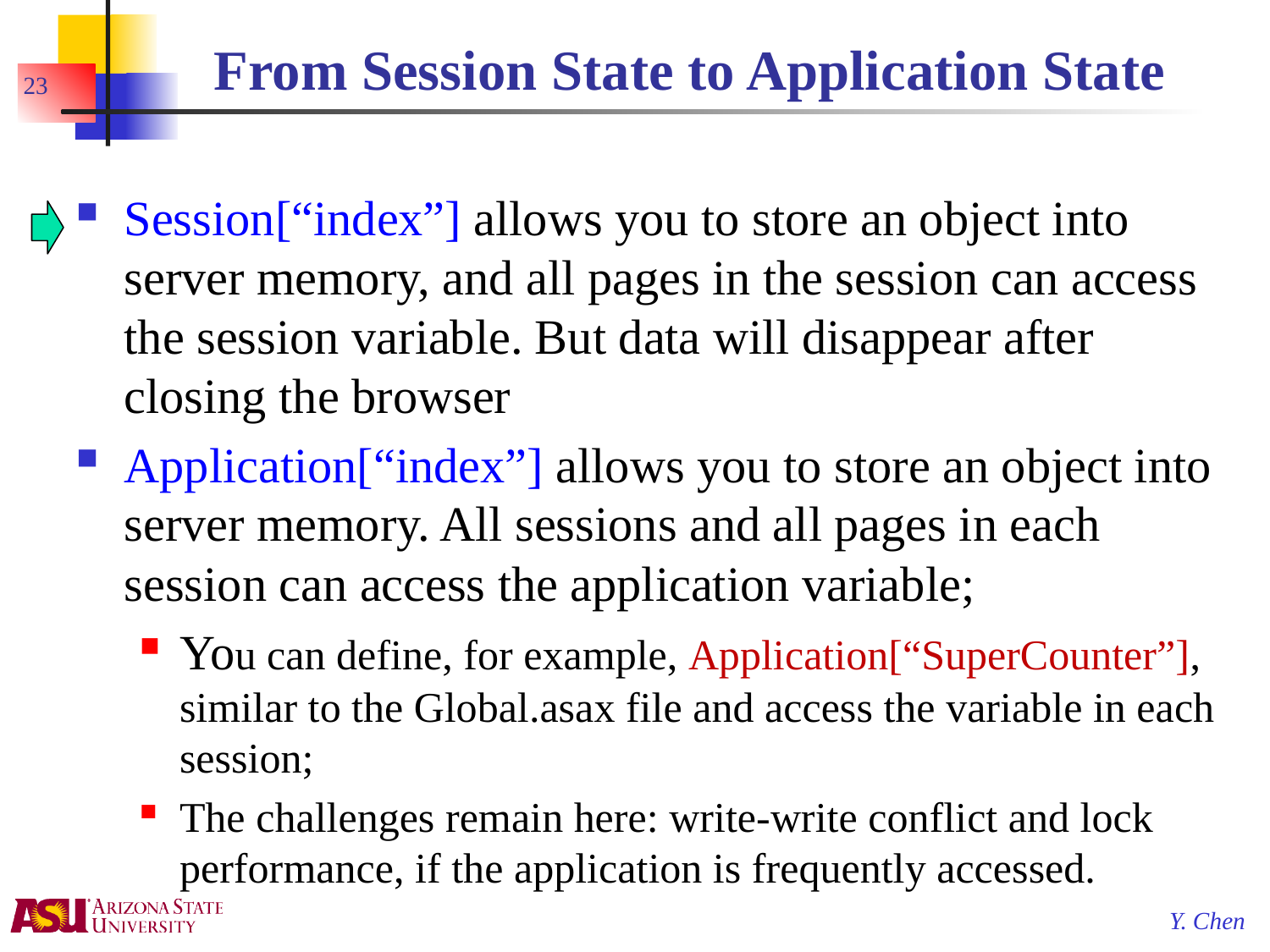

# From Session State to Application State
23
Session[“index”] allows you to store an object into server memory, and all pages in the session can access the session variable. But data will disappear after closing the browser
Application[“index”] allows you to store an object into server memory. All sessions and all pages in each session can access the application variable;
You can define, for example, Application[“SuperCounter”], similar to the Global.asax file and access the variable in each session;
The challenges remain here: write-write conflict and lock performance, if the application is frequently accessed.